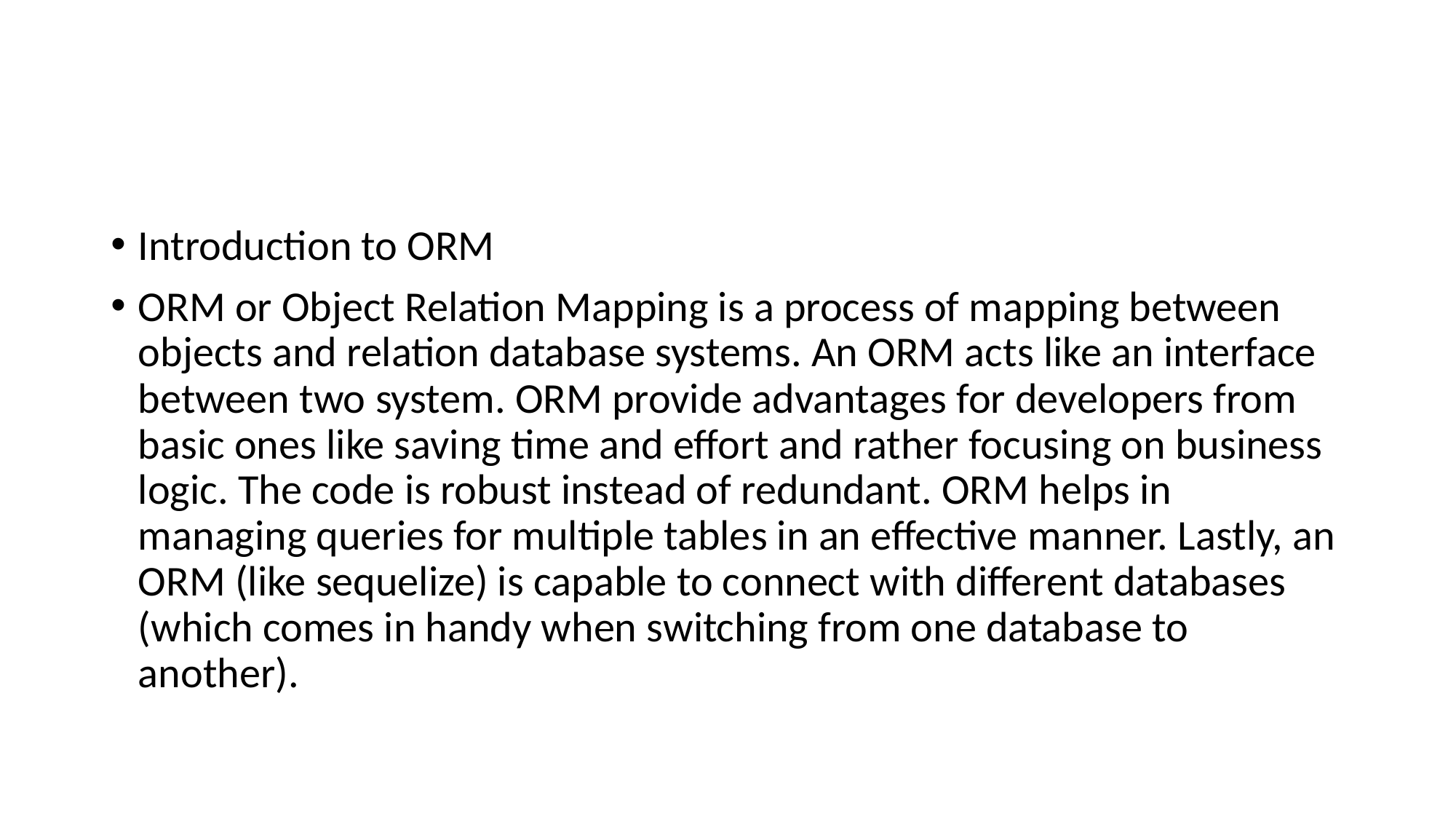

#
Introduction to ORM
ORM or Object Relation Mapping is a process of mapping between objects and relation database systems. An ORM acts like an interface between two system. ORM provide advantages for developers from basic ones like saving time and effort and rather focusing on business logic. The code is robust instead of redundant. ORM helps in managing queries for multiple tables in an effective manner. Lastly, an ORM (like sequelize) is capable to connect with different databases (which comes in handy when switching from one database to another).